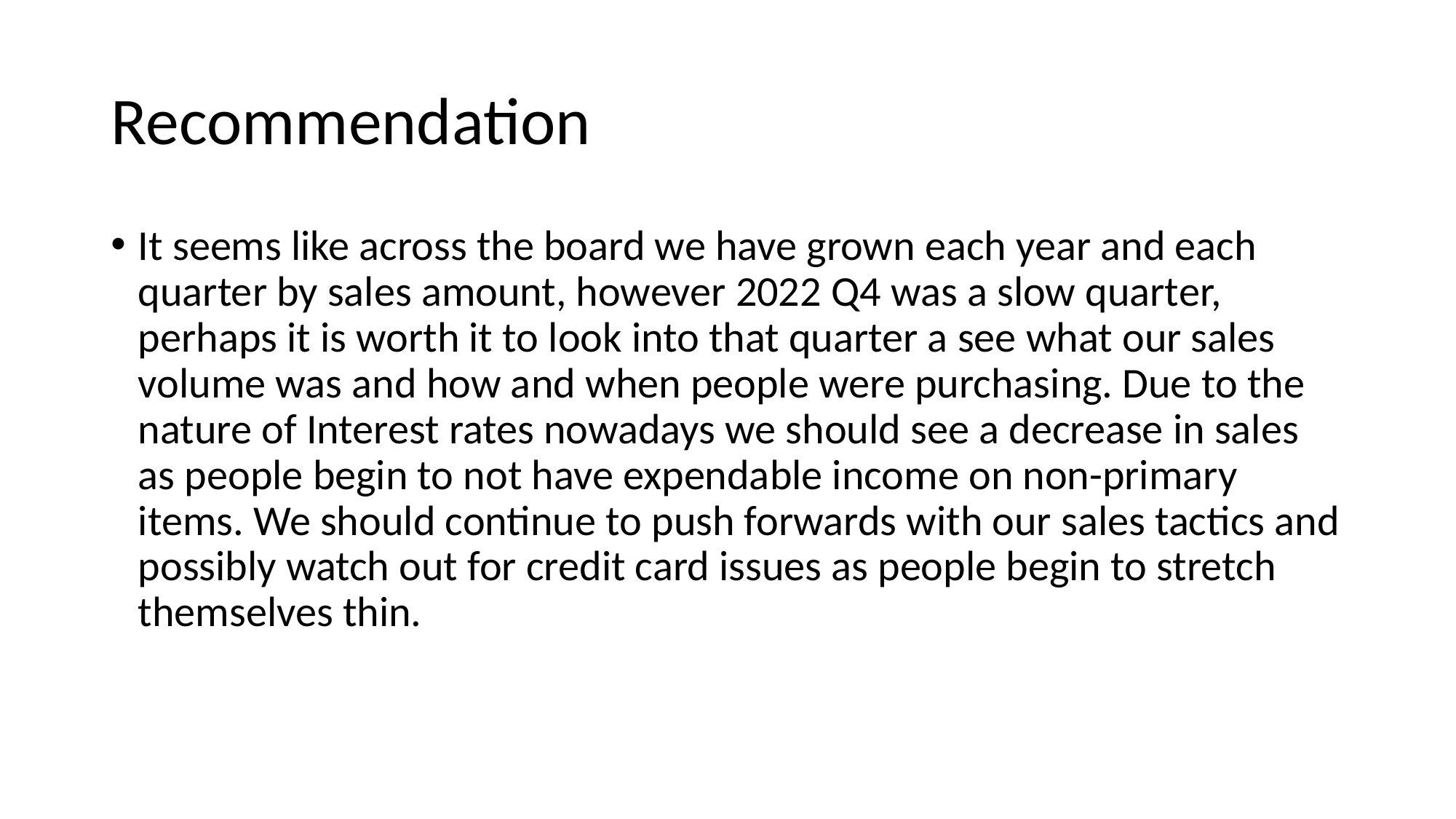

# Recommendation
It seems like across the board we have grown each year and each quarter by sales amount, however 2022 Q4 was a slow quarter, perhaps it is worth it to look into that quarter a see what our sales volume was and how and when people were purchasing. Due to the nature of Interest rates nowadays we should see a decrease in sales as people begin to not have expendable income on non-primary items. We should continue to push forwards with our sales tactics and possibly watch out for credit card issues as people begin to stretch themselves thin.